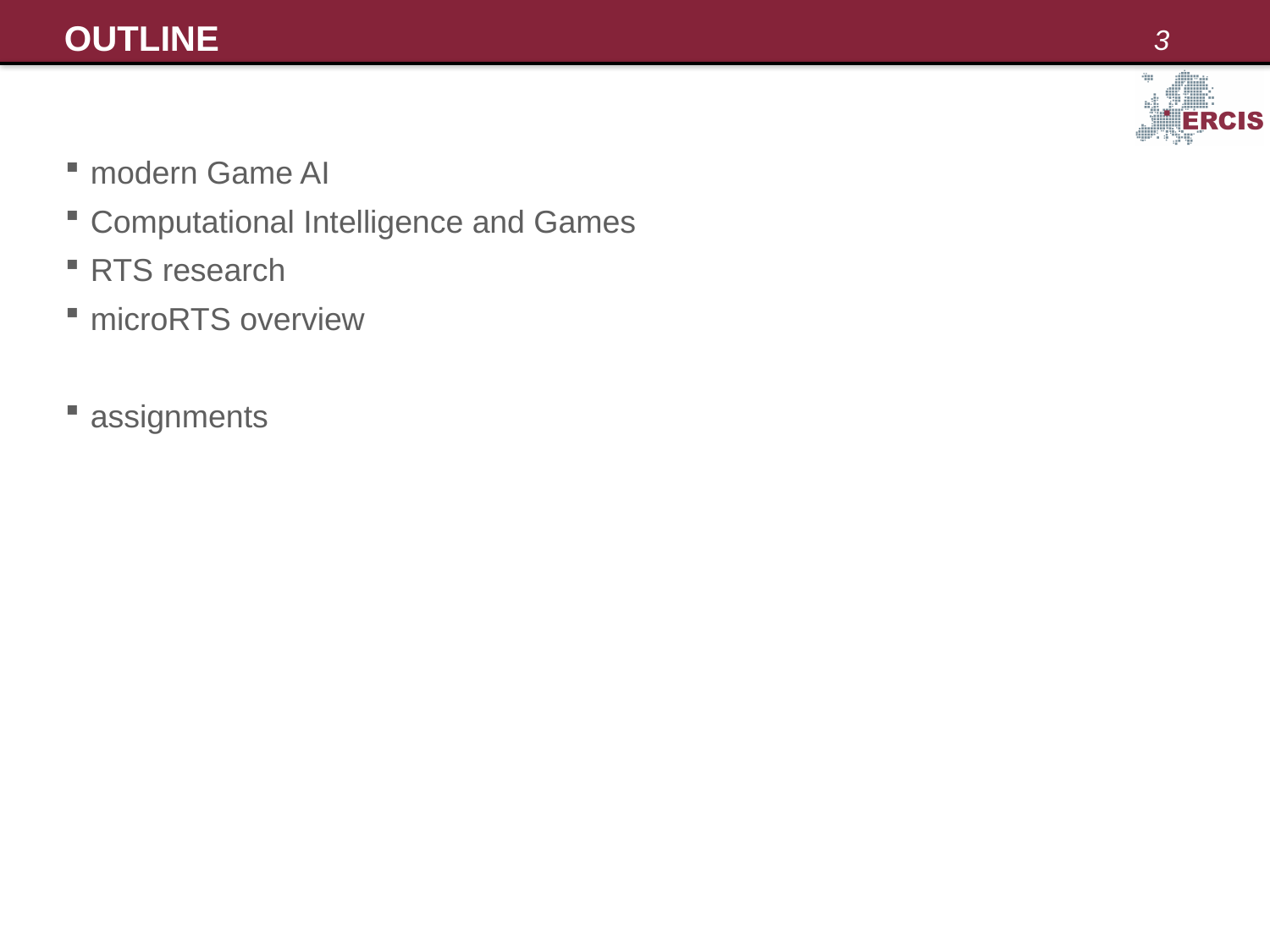

# OUTLINE
modern Game AI
Computational Intelligence and Games
RTS research
microRTS overview

assignments